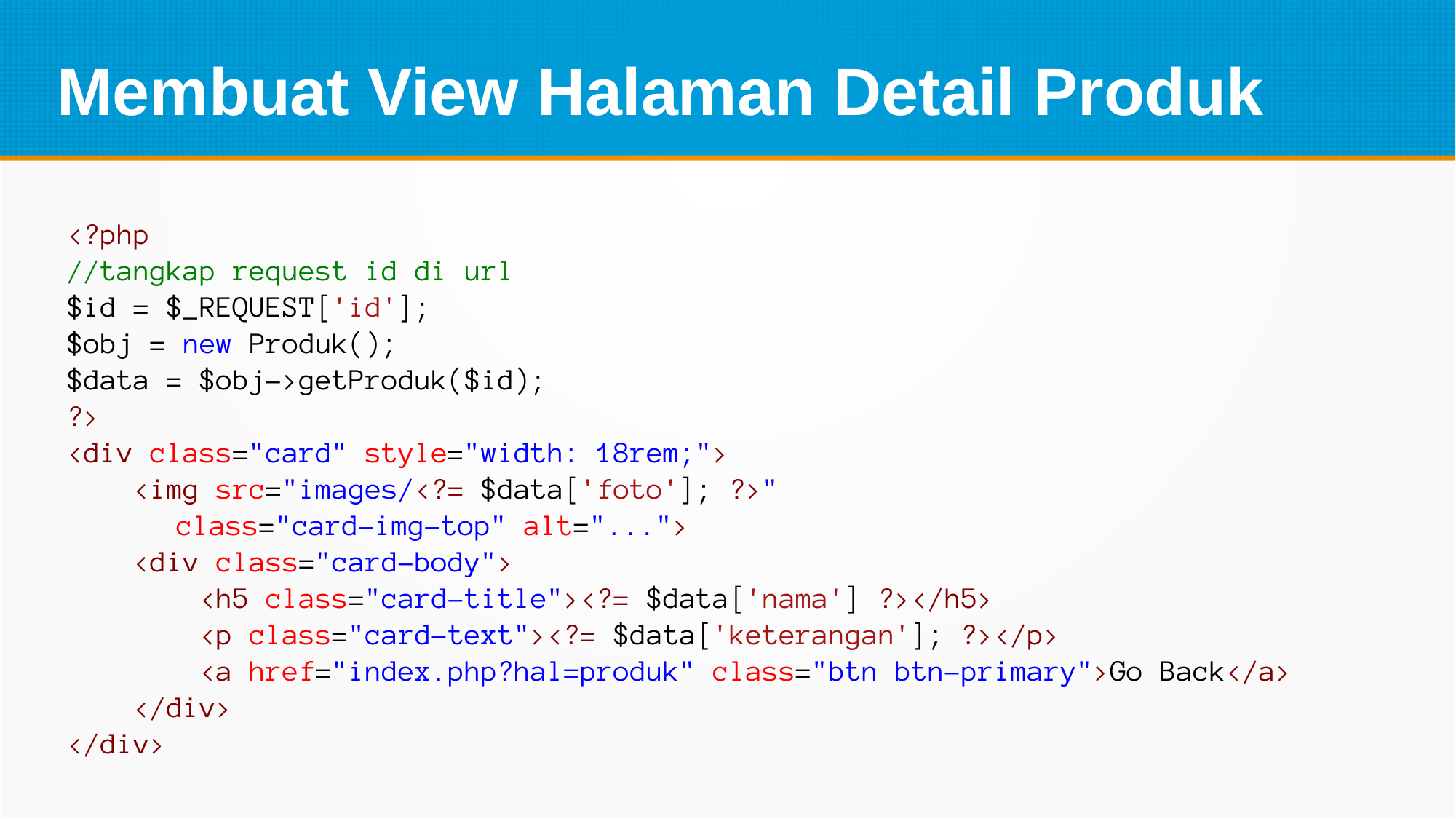

Membuat View Halaman Detail Produk
<?php
//tangkap request id di url
$id = $_REQUEST['id'];
$obj = new Produk();
$data = $obj->getProduk($id);
?>
<div class="card" style="width: 18rem;">
    <img src="images/<?= $data['foto']; ?>"
	class="card-img-top" alt="...">
    <div class="card-body">
        <h5 class="card-title"><?= $data['nama'] ?></h5>
        <p class="card-text"><?= $data['keterangan']; ?></p>
        <a href="index.php?hal=produk" class="btn btn-primary">Go Back</a>
    </div>
</div>